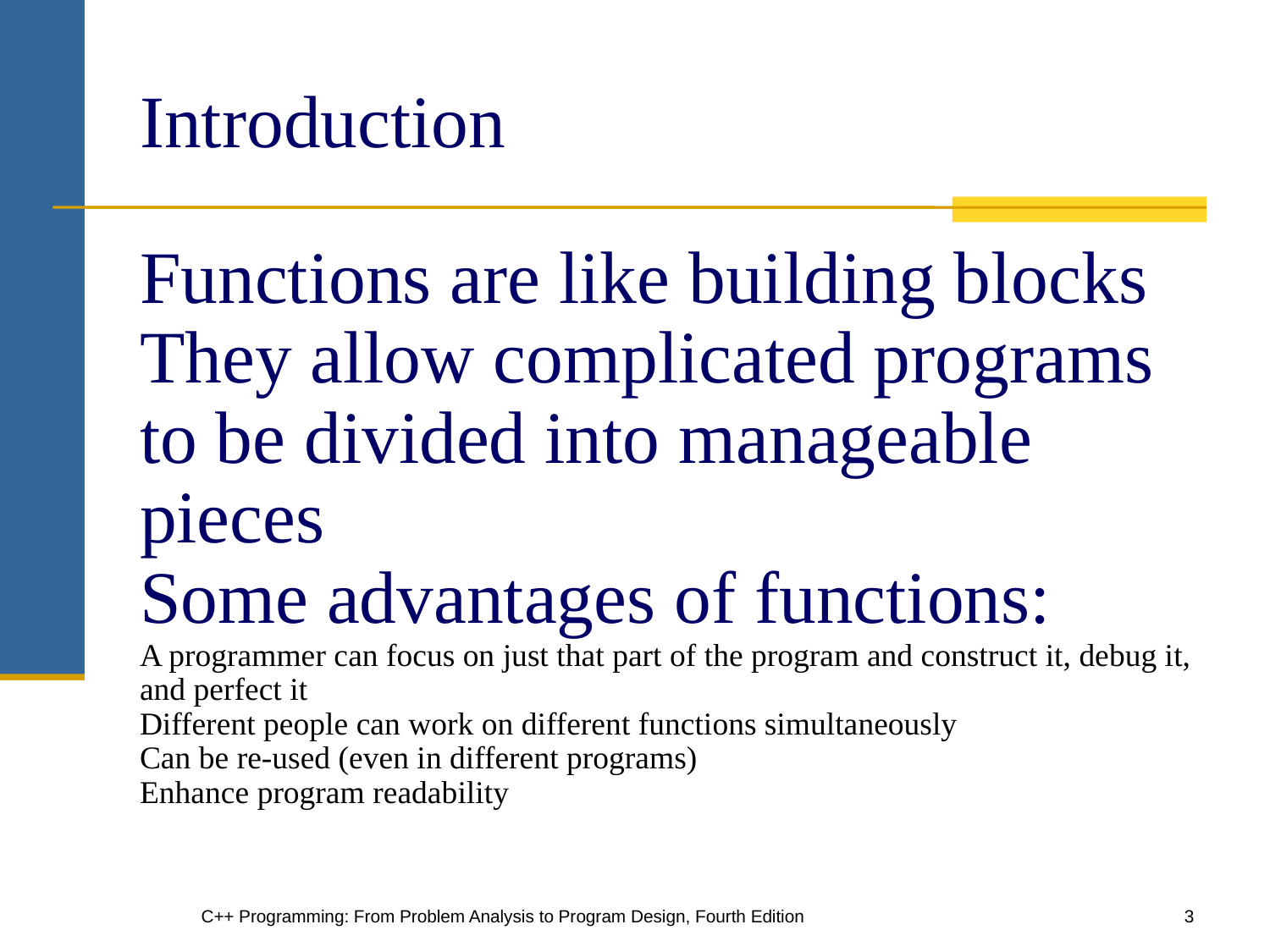

Introduction
Functions are like building blocks
They allow complicated programs to be divided into manageable pieces
Some advantages of functions:
A programmer can focus on just that part of the program and construct it, debug it, and perfect it
Different people can work on different functions simultaneously
Can be re-used (even in different programs)
Enhance program readability
C++ Programming: From Problem Analysis to Program Design, Fourth Edition
3